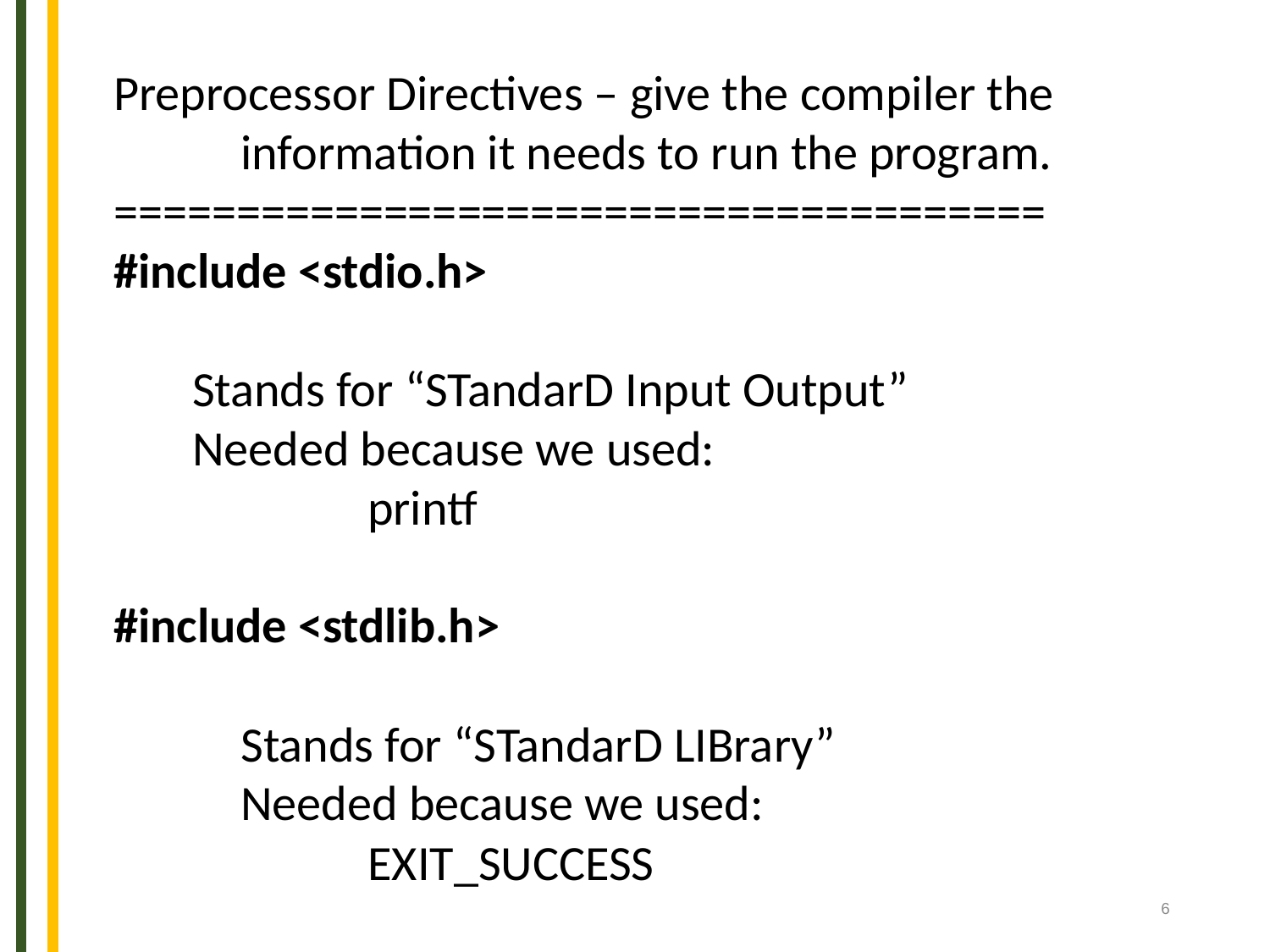

Preprocessor Directives – give the compiler the
	information it needs to run the program.
======================================
#include <stdio.h>

       Stands for “STandarD Input Output”
       Needed because we used:
		printf

#include <stdlib.h>

	Stands for “STandarD LIBrary”
	Needed because we used:
		EXIT_SUCCESS
6